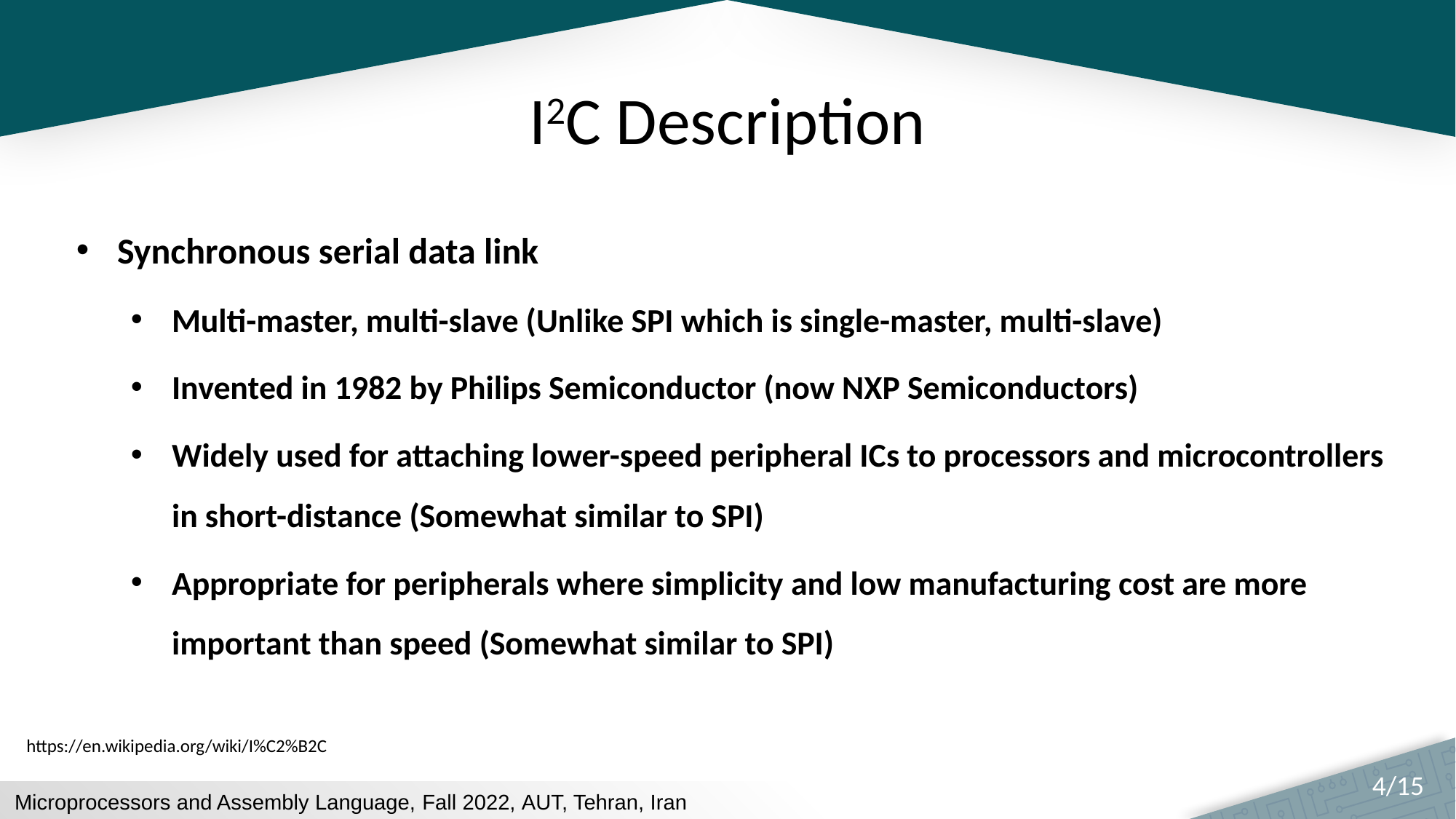

# I2C Description
Synchronous serial data link
Multi-master, multi-slave (Unlike SPI which is single-master, multi-slave)
Invented in 1982 by Philips Semiconductor (now NXP Semiconductors)
Widely used for attaching lower-speed peripheral ICs to processors and microcontrollers in short-distance (Somewhat similar to SPI)
Appropriate for peripherals where simplicity and low manufacturing cost are more important than speed (Somewhat similar to SPI)

https://en.wikipedia.org/wiki/I%C2%B2C
4/15